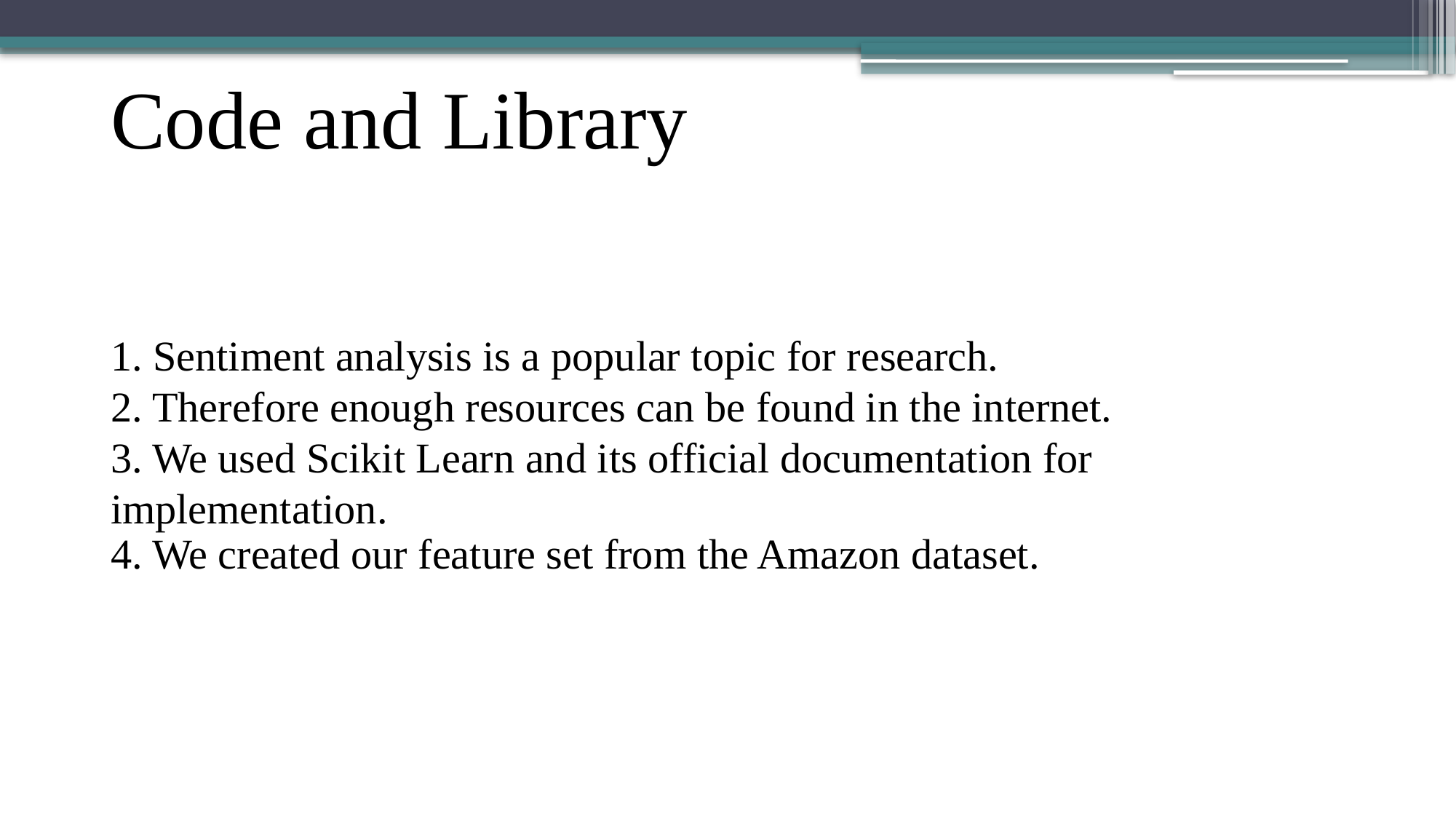

Code and Library
1. Sentiment analysis is a popular topic for research.
2. Therefore enough resources can be found in the internet.
3. We used Scikit Learn and its official documentation for implementation.
4. We created our feature set from the Amazon dataset.